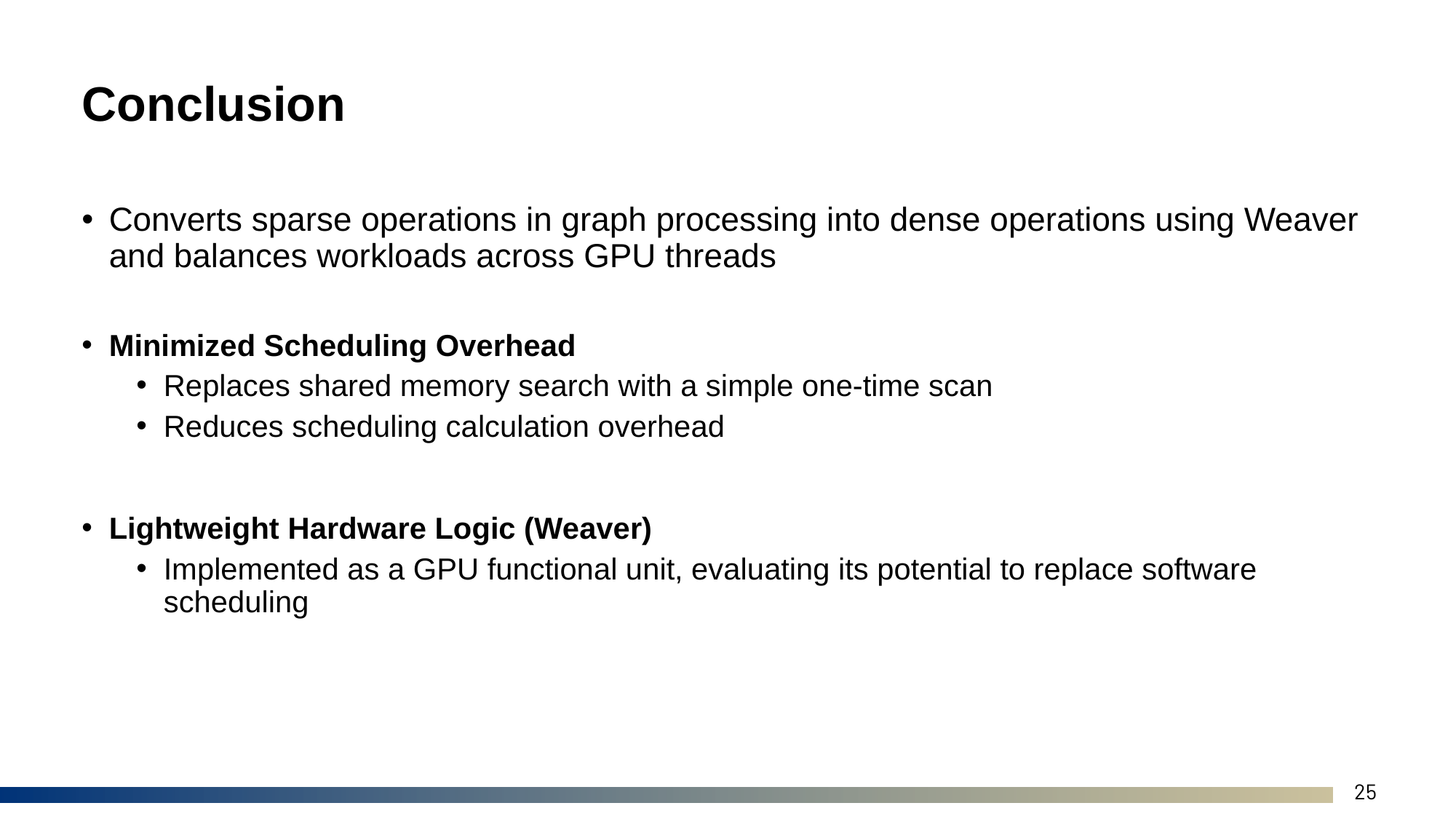

# Conclusion
Converts sparse operations in graph processing into dense operations using Weaver and balances workloads across GPU threads
Minimized Scheduling Overhead
Replaces shared memory search with a simple one-time scan
Reduces scheduling calculation overhead

Lightweight Hardware Logic (Weaver)
Implemented as a GPU functional unit, evaluating its potential to replace software scheduling
25